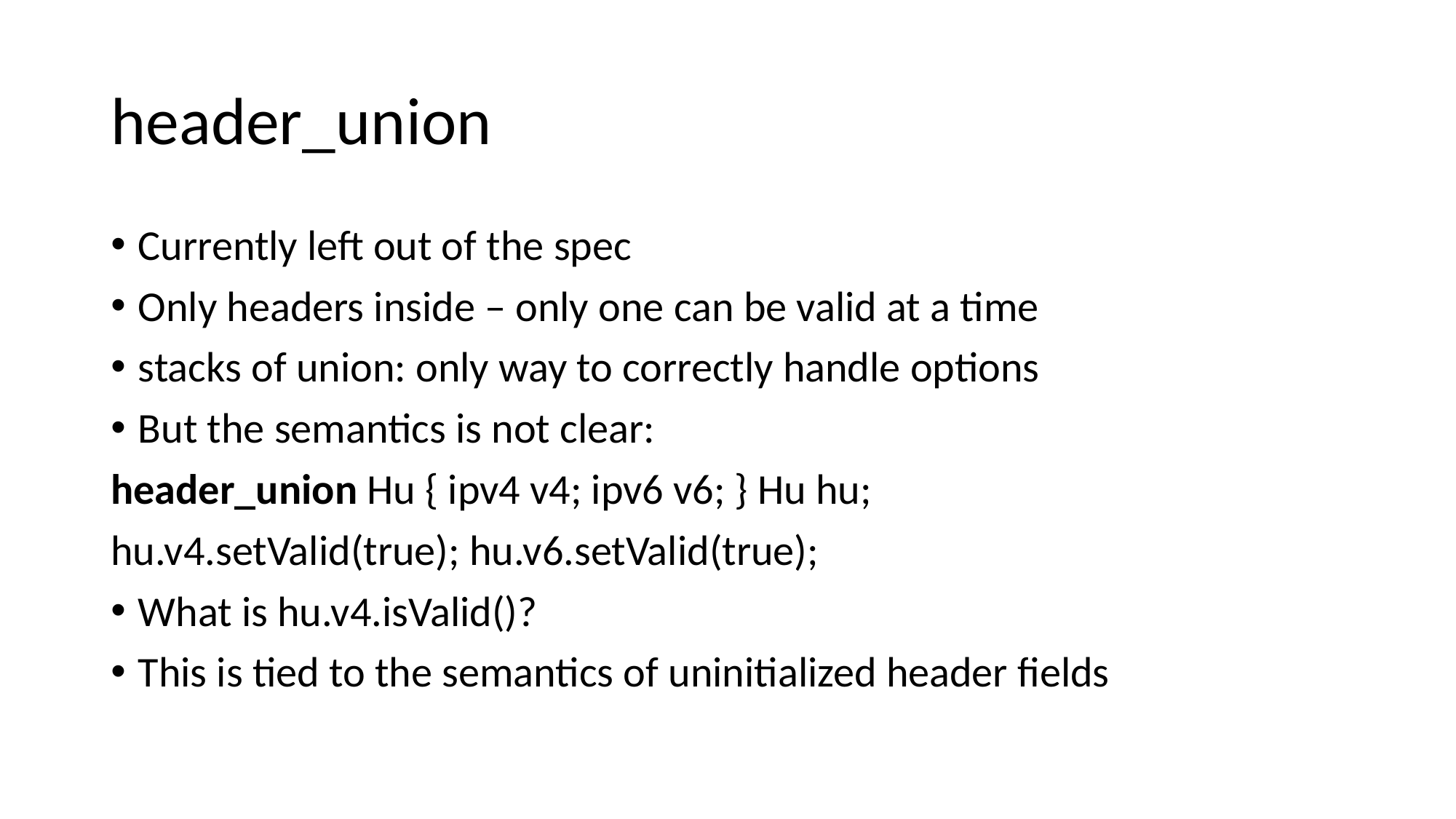

# header_union
Currently left out of the spec
Only headers inside – only one can be valid at a time
stacks of union: only way to correctly handle options
But the semantics is not clear:
header_union Hu { ipv4 v4; ipv6 v6; } Hu hu;
hu.v4.setValid(true); hu.v6.setValid(true);
What is hu.v4.isValid()?
This is tied to the semantics of uninitialized header fields